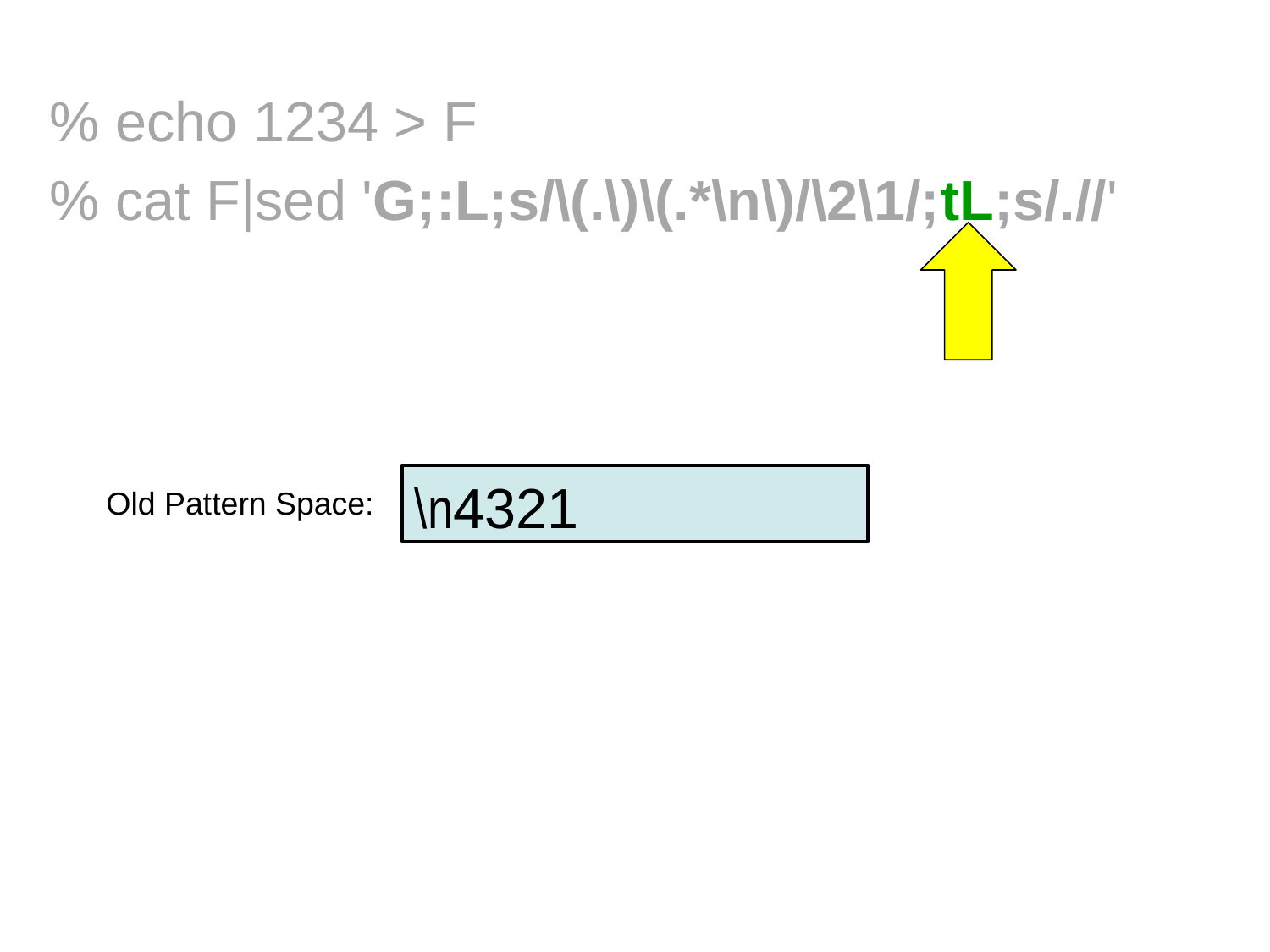

% echo 1234 > F
	% cat F|sed 'G;:L;s/\(.\)\(.*\n\)/\2\1/;tL;s/.//'

\n4321
 Old Pattern Space: